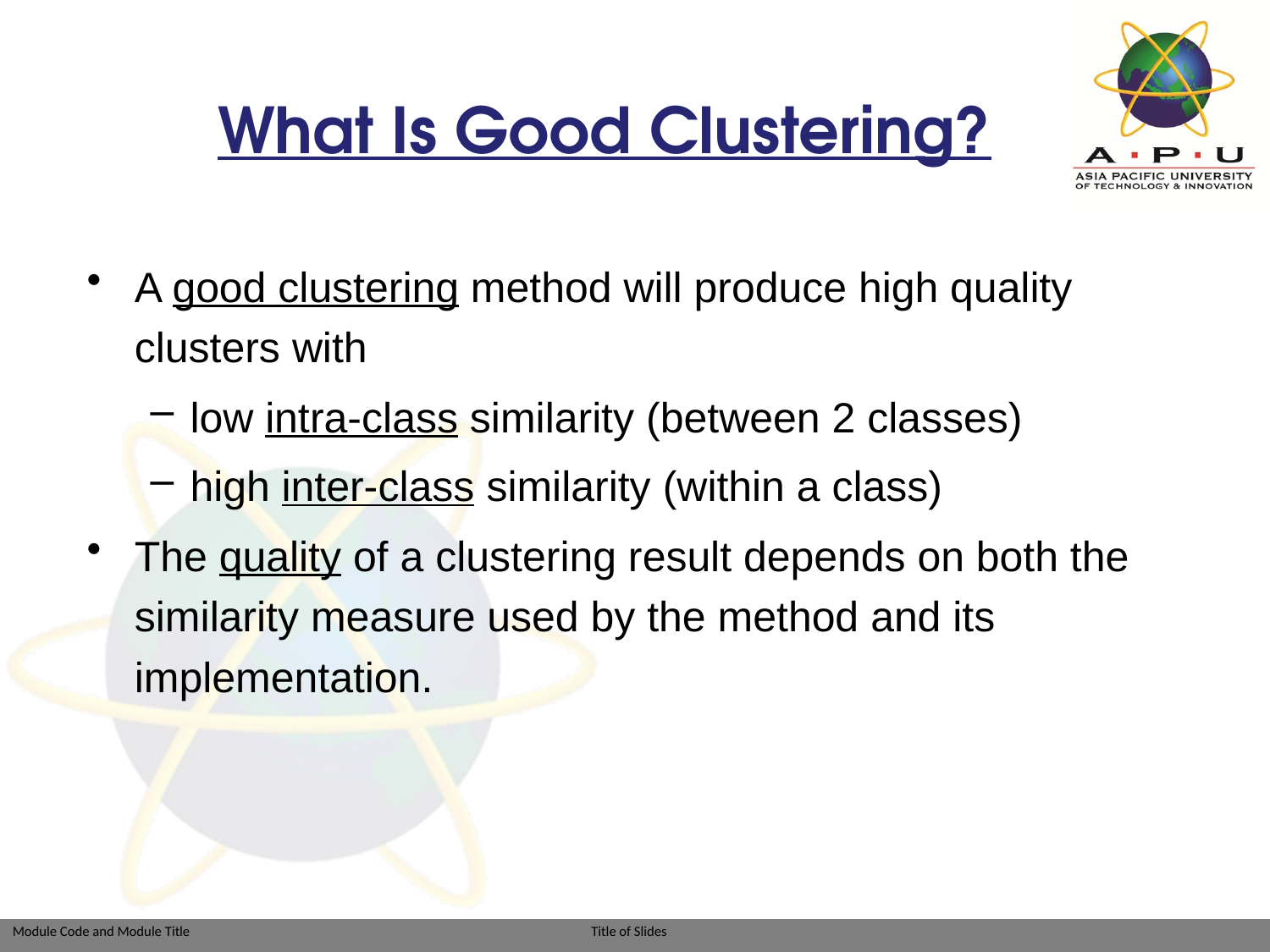

# What Is Good Clustering?
A good clustering method will produce high quality clusters with
low intra-class similarity (between 2 classes)
high inter-class similarity (within a class)
The quality of a clustering result depends on both the similarity measure used by the method and its implementation.